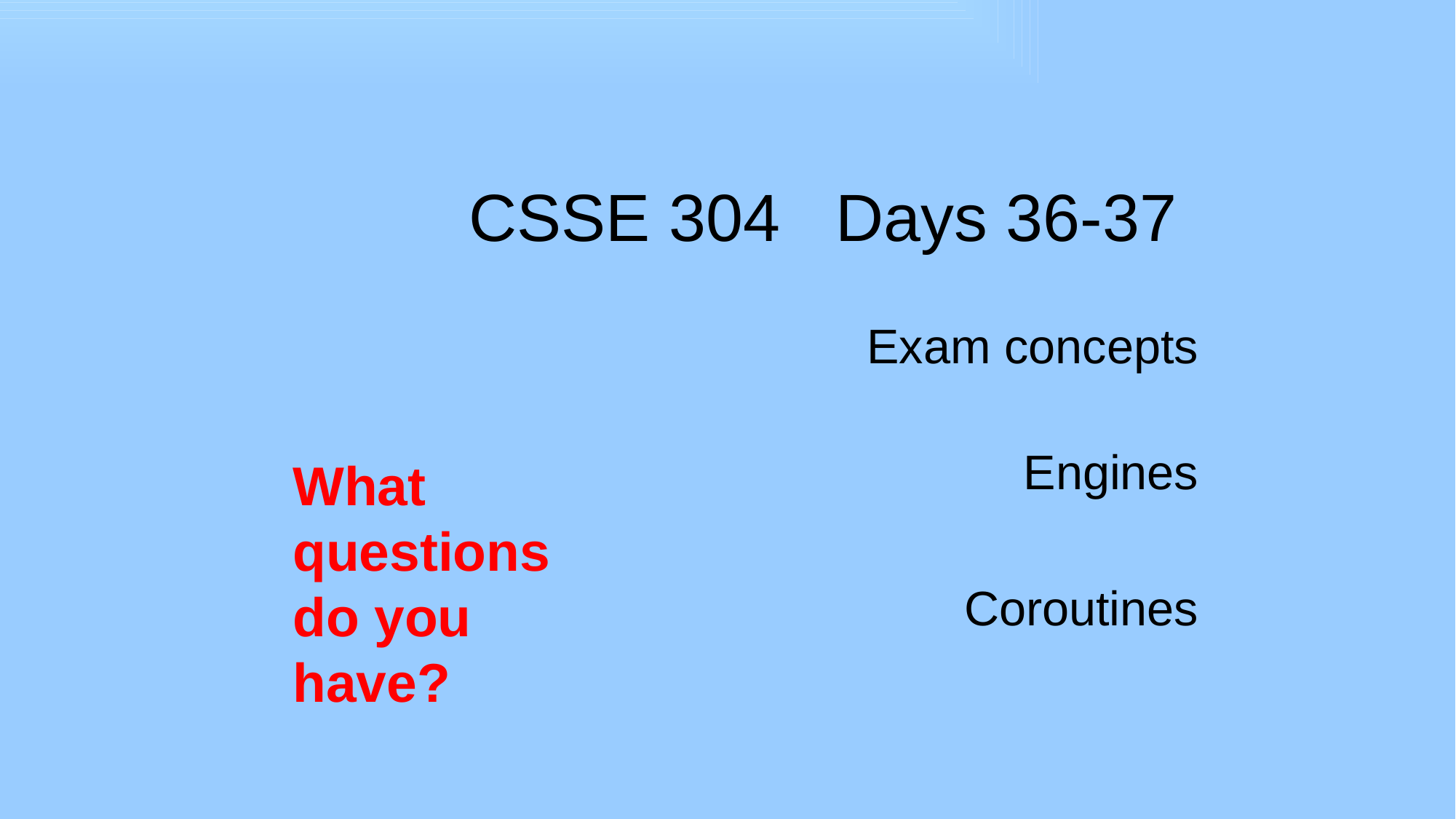

# CSSE 304   Days 36-37
Exam concepts
Engines

Coroutines

What questions do you have?